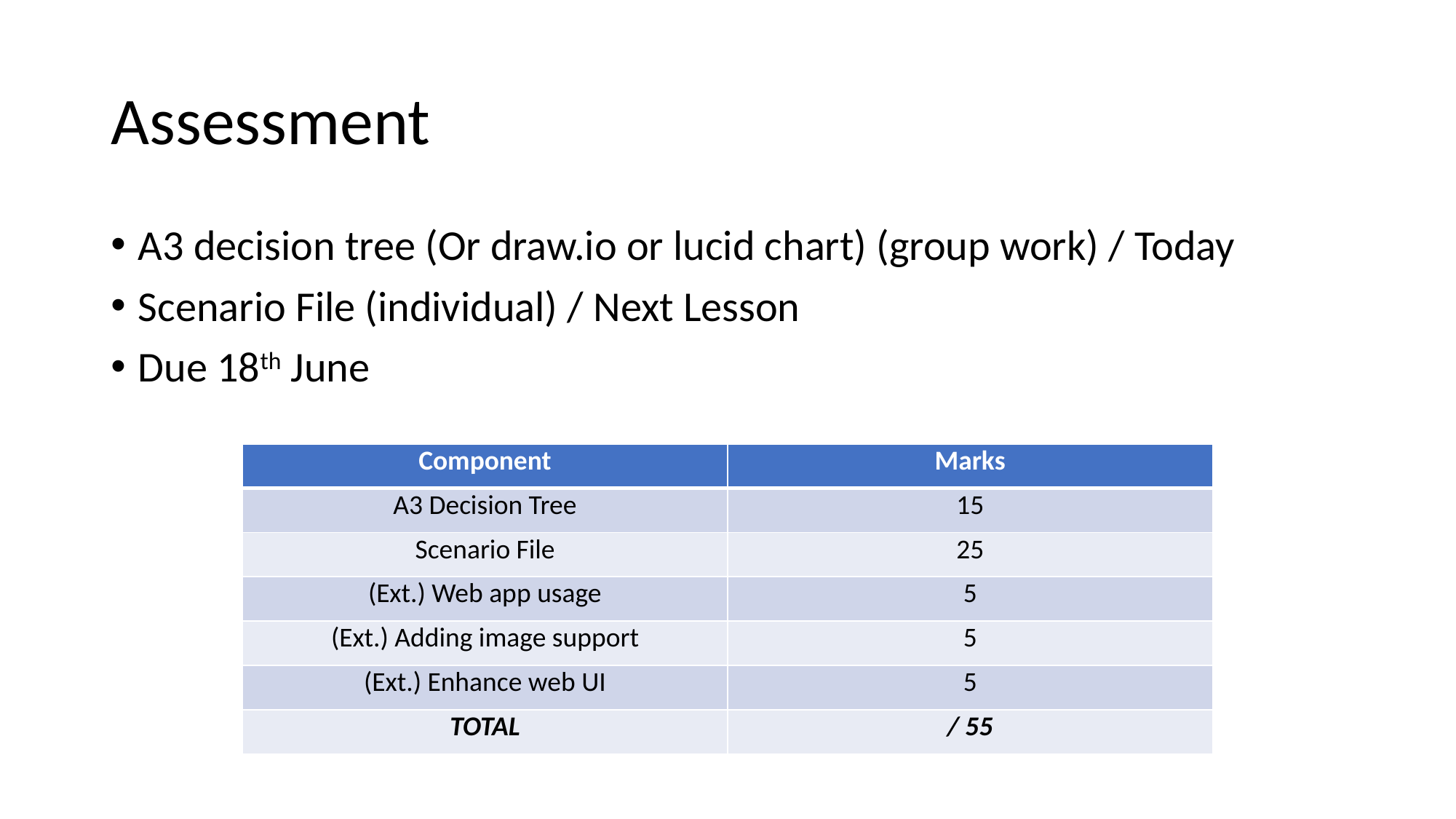

# Assessment
A3 decision tree (Or draw.io or lucid chart) (group work) / Today
Scenario File (individual) / Next Lesson
Due 18th June
| Component | Marks |
| --- | --- |
| A3 Decision Tree | 15 |
| Scenario File | 25 |
| (Ext.) Web app usage | 5 |
| (Ext.) Adding image support | 5 |
| (Ext.) Enhance web UI | 5 |
| TOTAL | / 55 |